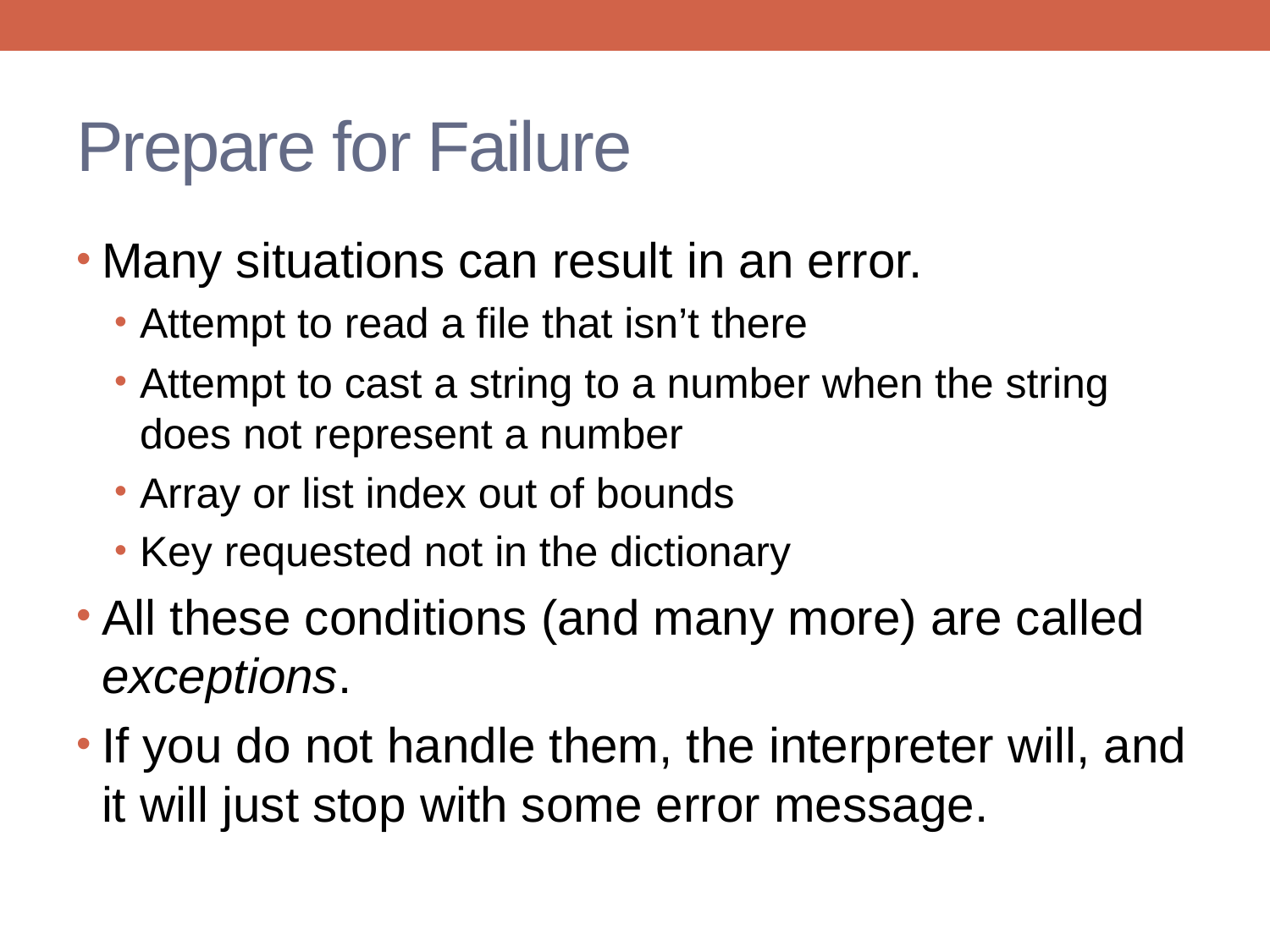

# Prepare for Failure
Many situations can result in an error.
Attempt to read a file that isn’t there
Attempt to cast a string to a number when the string does not represent a number
Array or list index out of bounds
Key requested not in the dictionary
All these conditions (and many more) are called exceptions.
If you do not handle them, the interpreter will, and it will just stop with some error message.